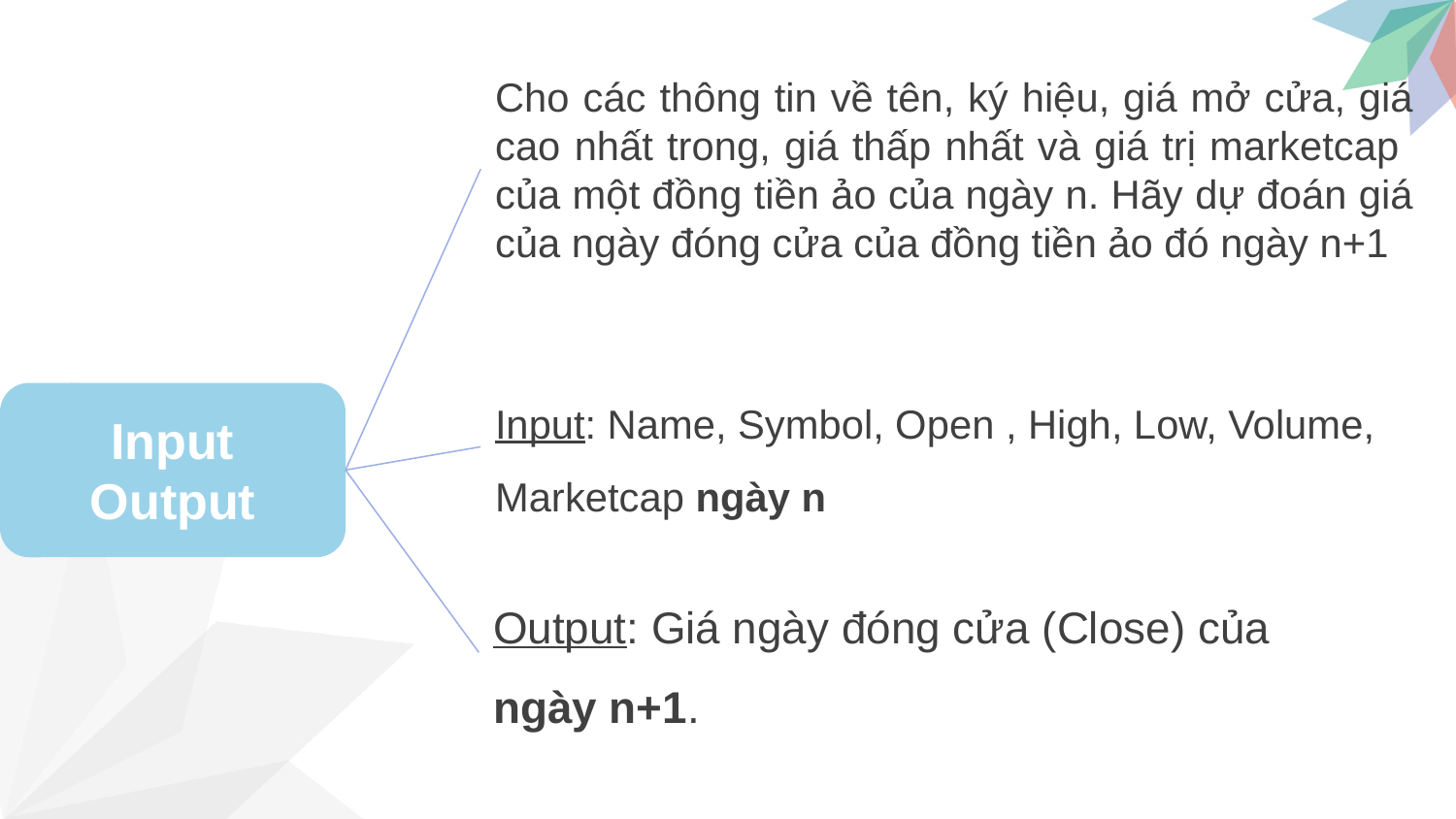

Cho các thông tin về tên, ký hiệu, giá mở cửa, giá cao nhất trong, giá thấp nhất và giá trị marketcap  của một đồng tiền ảo của ngày n. Hãy dự đoán giá của ngày đóng cửa của đồng tiền ảo đó ngày n+1
Input: Name, Symbol, Open , High, Low, Volume, Marketcap ngày n

Input
Output
Output: Giá ngày đóng cửa (Close) của ngày n+1.